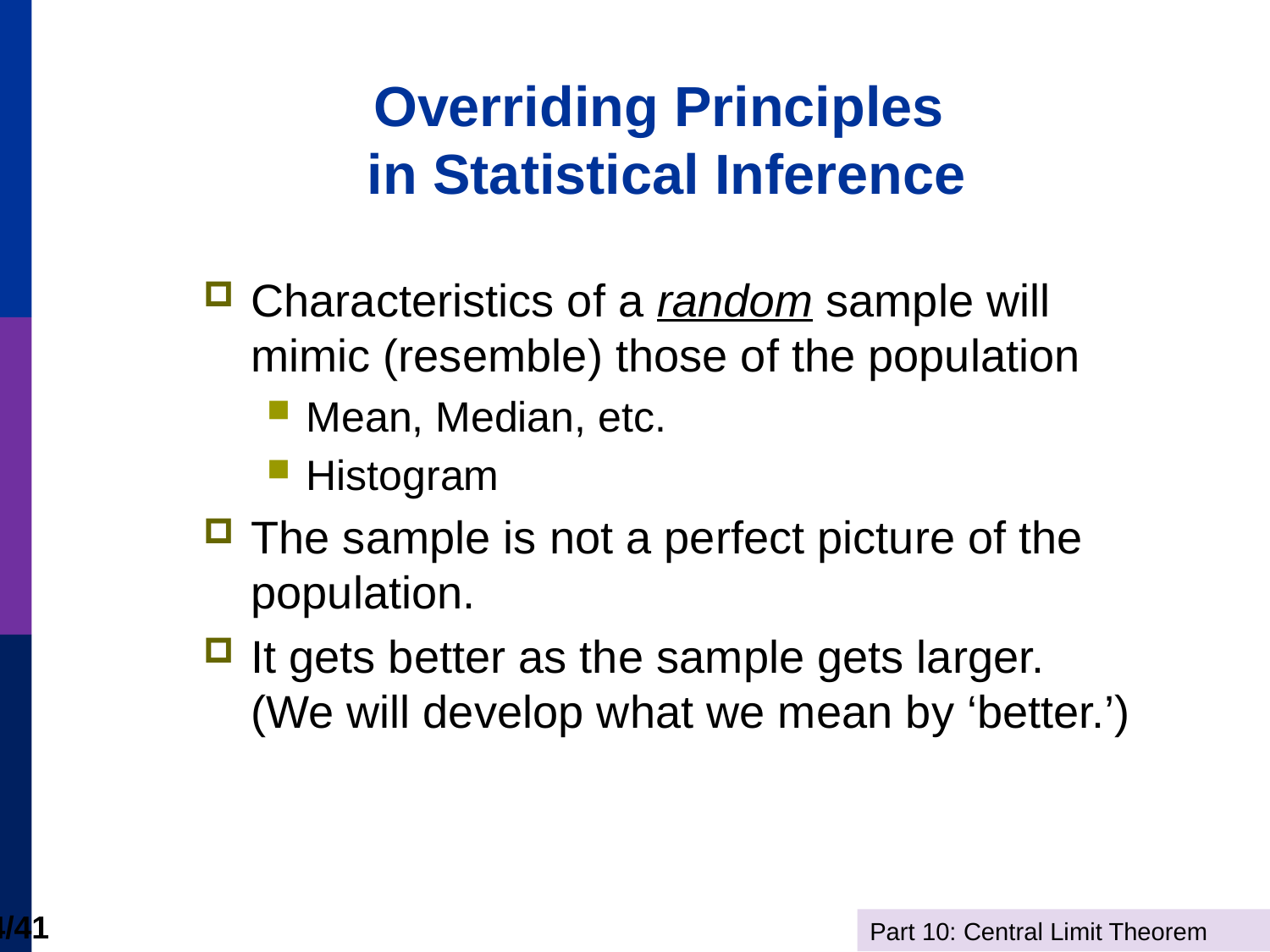

# Overriding Principles in Statistical Inference
Characteristics of a random sample will mimic (resemble) those of the population
Mean, Median, etc.
Histogram
The sample is not a perfect picture of the population.
It gets better as the sample gets larger.  (We will develop what we mean by ‘better.’)